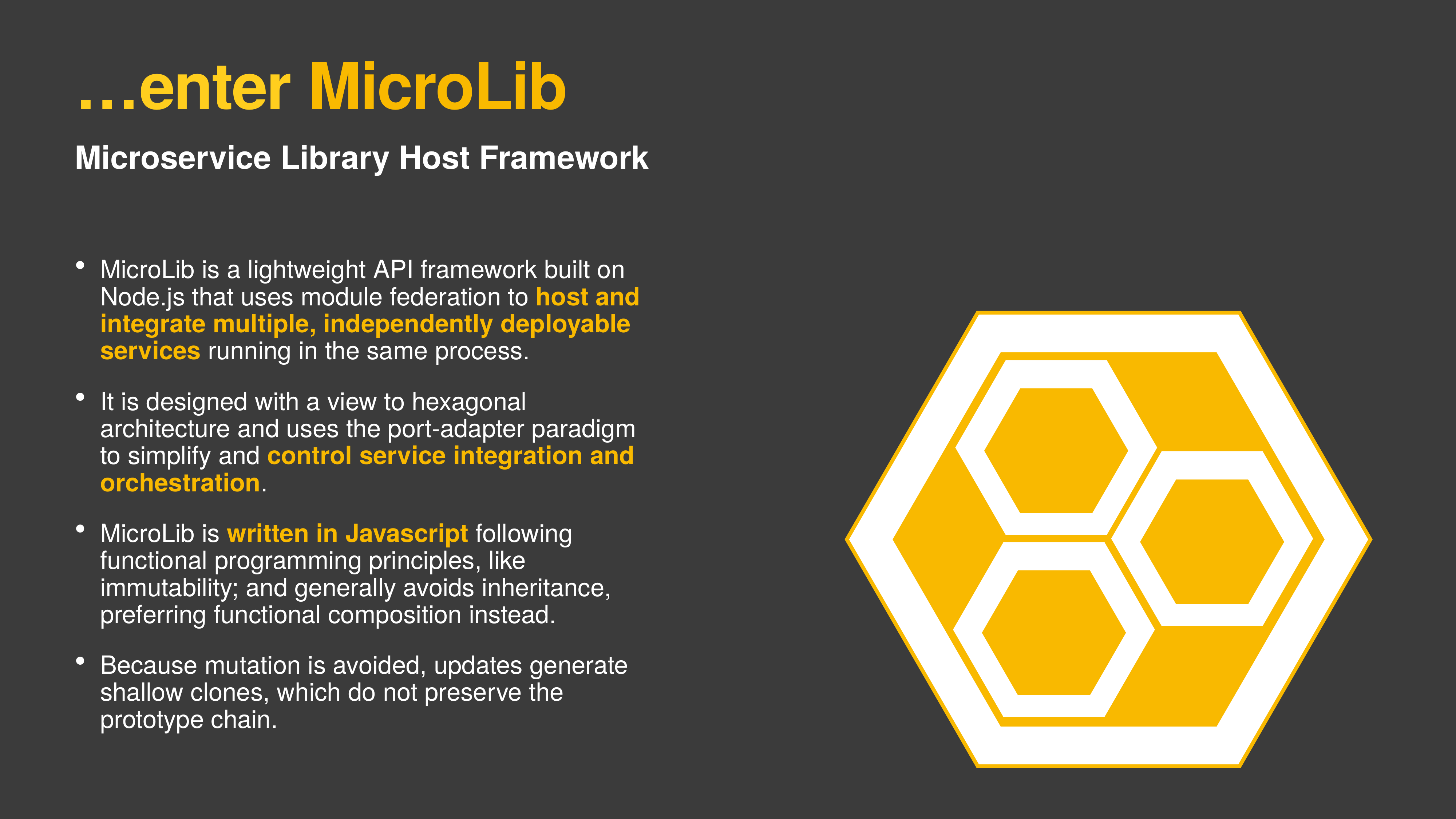

# …enter MicroLib
Microservice Library Host Framework
MicroLib is a lightweight API framework built on Node.js that uses module federation to host and integrate multiple, independently deployable services running in the same process.
It is designed with a view to hexagonal architecture and uses the port-adapter paradigm to simplify and control service integration and orchestration.
MicroLib is written in Javascript following functional programming principles, like immutability; and generally avoids inheritance, preferring functional composition instead.
Because mutation is avoided, updates generate shallow clones, which do not preserve the prototype chain.